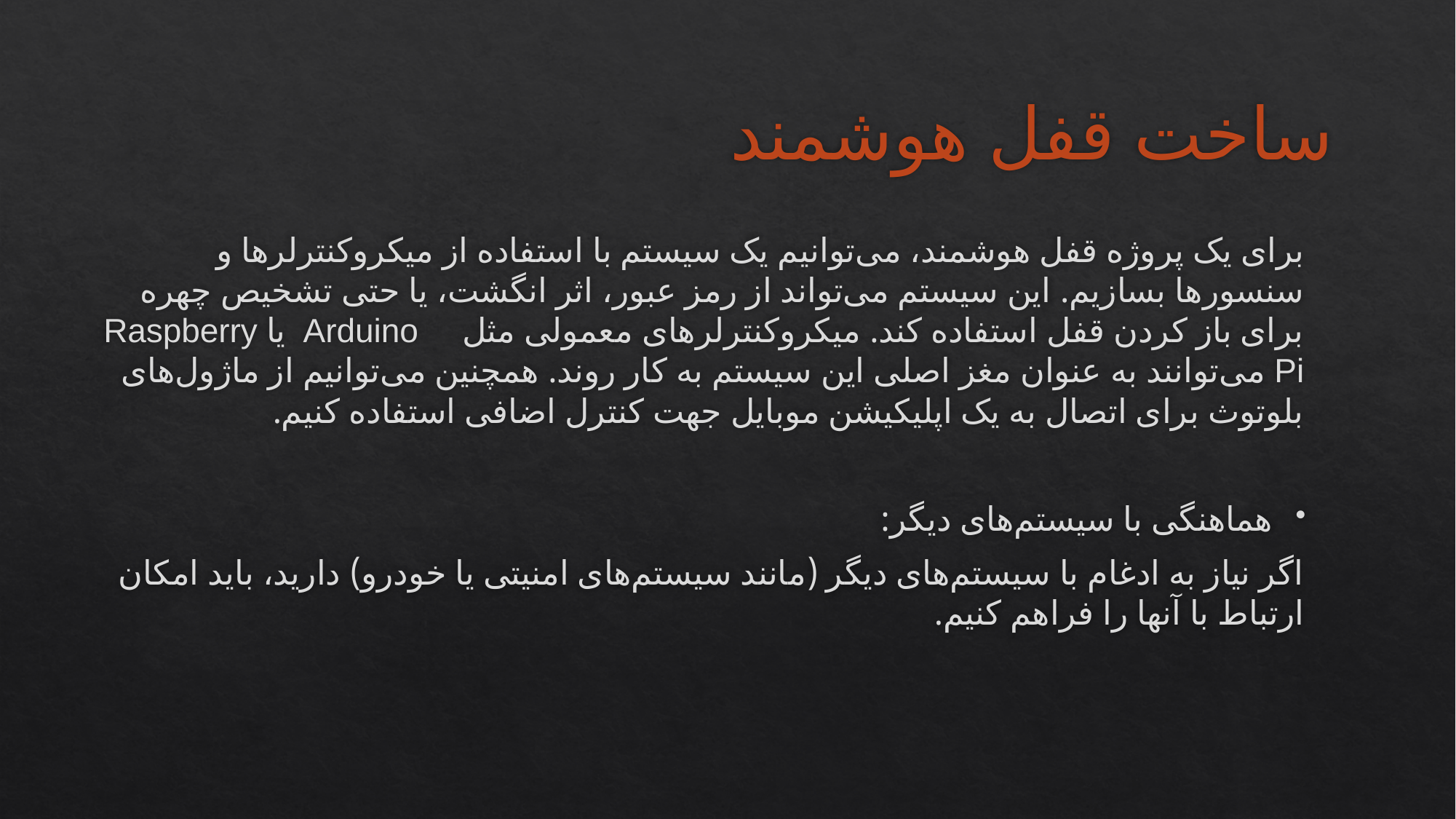

# ساخت قفل هوشمند
برای یک پروژه قفل هوشمند، می‌توانیم یک سیستم با استفاده از میکروکنترلرها و سنسورها بسازیم. این سیستم می‌تواند از رمز عبور، اثر انگشت، یا حتی تشخیص چهره برای باز کردن قفل استفاده کند. میکروکنترلرهای معمولی مثل     Arduino  یا Raspberry Pi می‌توانند به عنوان مغز اصلی این سیستم به کار روند. همچنین می‌توانیم از ماژول‌های بلوتوث برای اتصال به یک اپلیکیشن موبایل جهت کنترل اضافی استفاده کنیم.

هماهنگی با سیستم‌های دیگر:
اگر نیاز به ادغام با سیستم‌های دیگر (مانند سیستم‌های امنیتی یا خودرو) دارید، باید امکان ارتباط با آنها را فراهم کنیم.